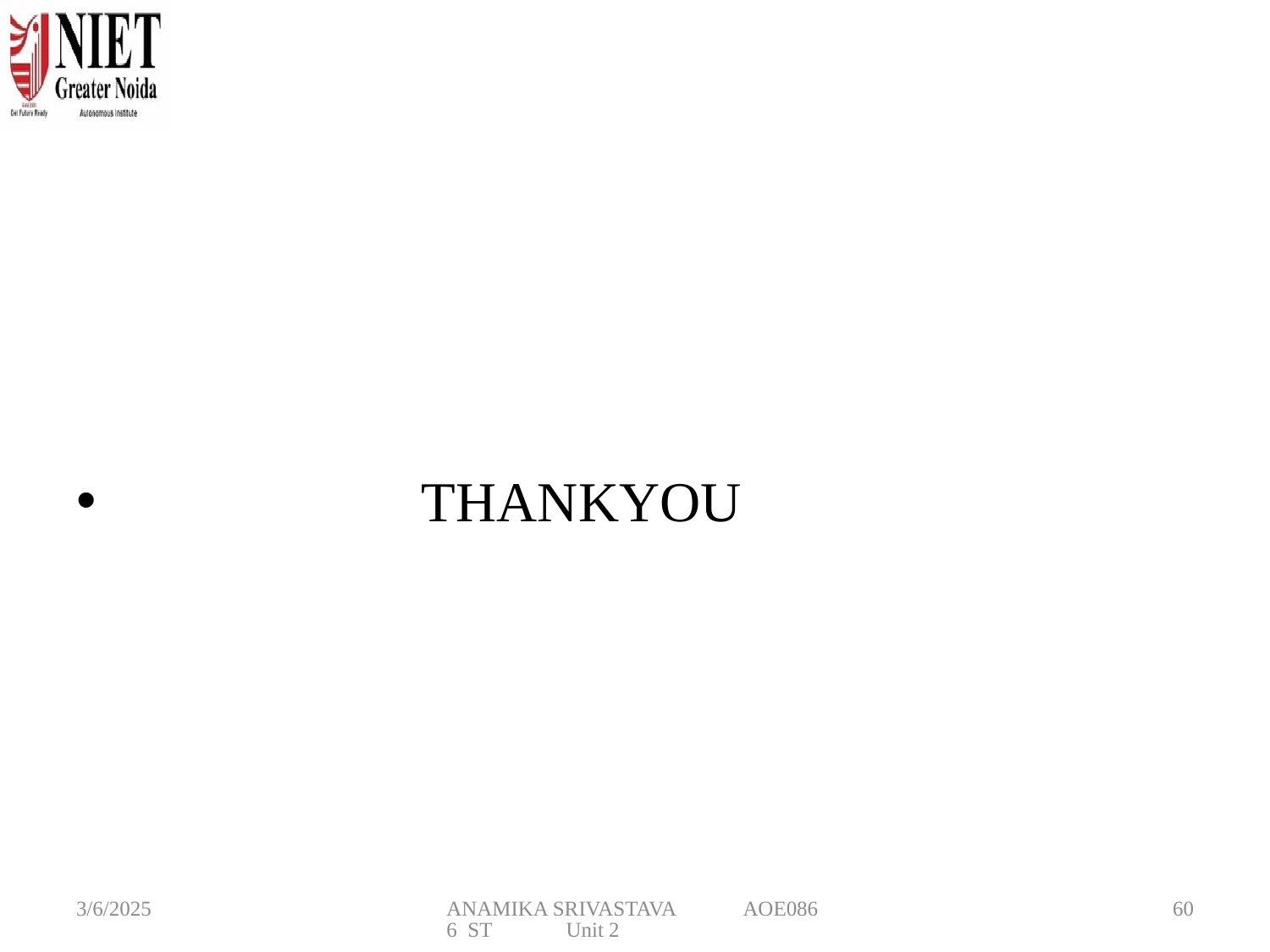

THANKYOU
3/6/2025
ANAMIKA SRIVASTAVA             AOE0866  ST              Unit 2
60